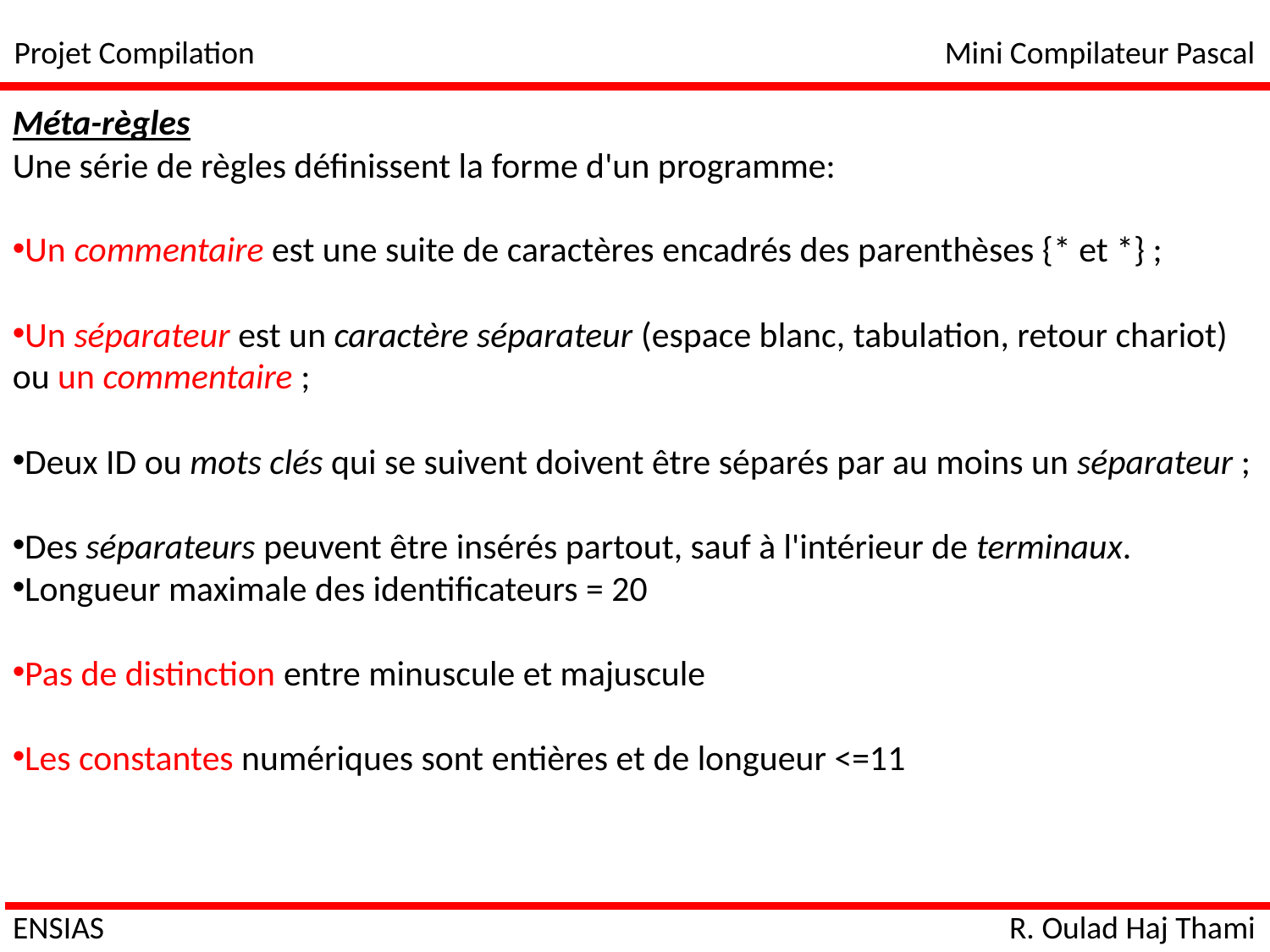

Projet Compilation
Mini Compilateur Pascal
Méta-règles
Une série de règles définissent la forme d'un programme:

Un commentaire est une suite de caractères encadrés des parenthèses {* et *} ;

Un séparateur est un caractère séparateur (espace blanc, tabulation, retour chariot) ou un commentaire ;

Deux ID ou mots clés qui se suivent doivent être séparés par au moins un séparateur ;

Des séparateurs peuvent être insérés partout, sauf à l'intérieur de terminaux.
Longueur maximale des identificateurs = 20

Pas de distinction entre minuscule et majuscule

Les constantes numériques sont entières et de longueur <=11
ENSIAS
R. Oulad Haj Thami